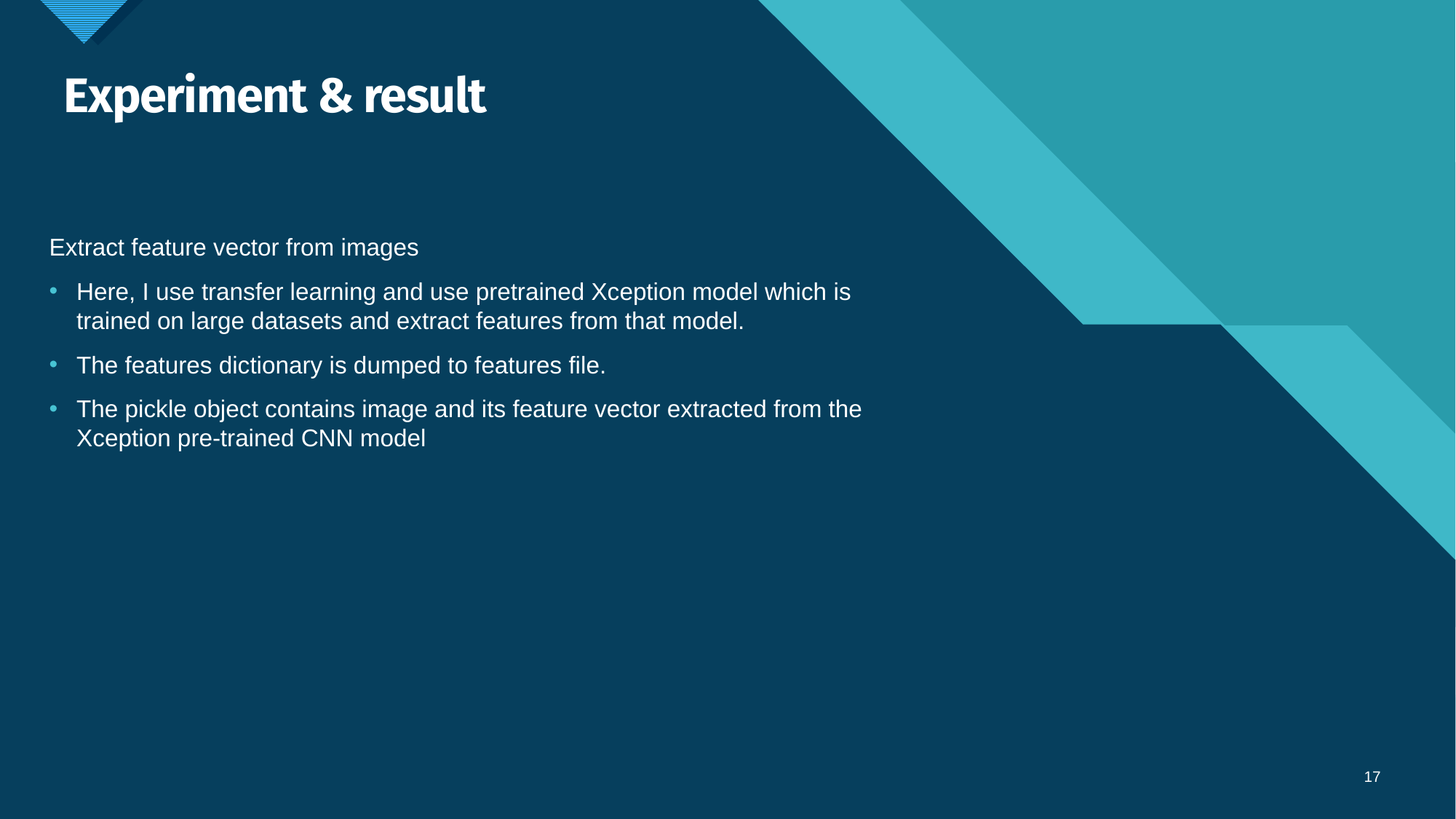

# Experiment & result
Extract feature vector from images
Here, I use transfer learning and use pretrained Xception model which is trained on large datasets and extract features from that model.
The features dictionary is dumped to features file.
The pickle object contains image and its feature vector extracted from the Xception pre-trained CNN model

17